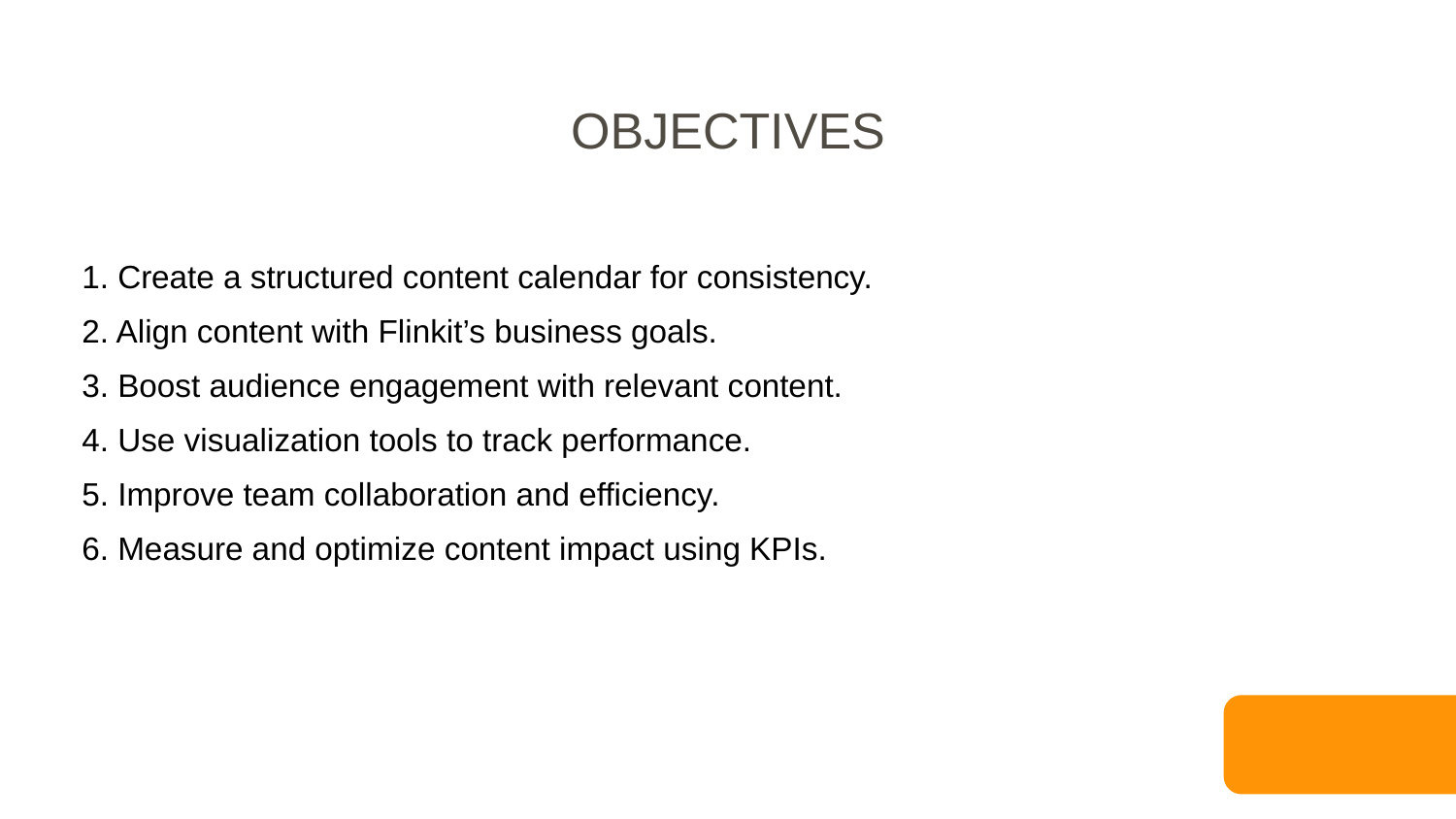

OBJECTIVES
1. Create a structured content calendar for consistency.
2. Align content with Flinkit’s business goals.
3. Boost audience engagement with relevant content.
4. Use visualization tools to track performance.
5. Improve team collaboration and efficiency.
6. Measure and optimize content impact using KPIs.